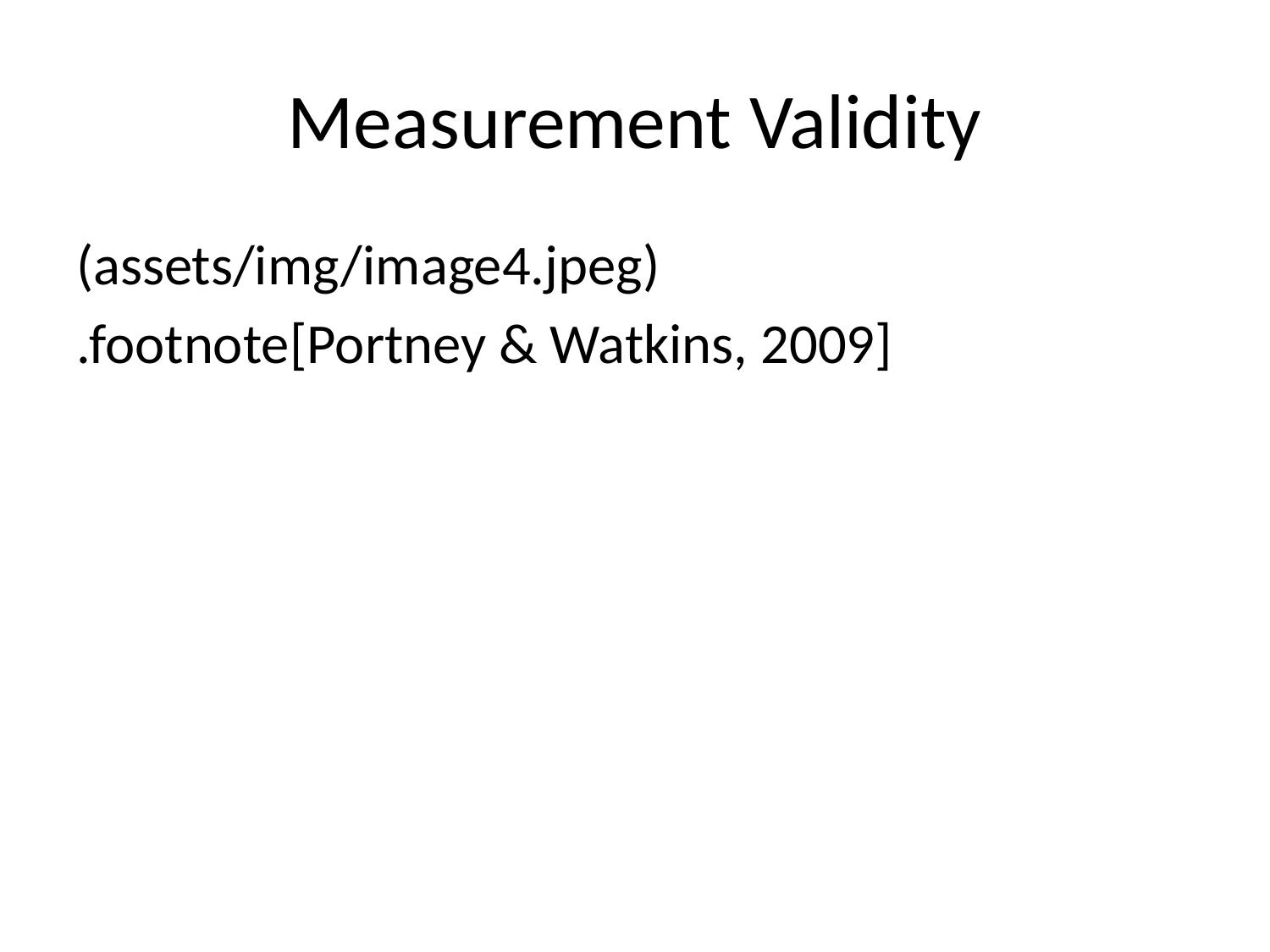

# Measurement Validity
(assets/img/image4.jpeg)
.footnote[Portney & Watkins, 2009]